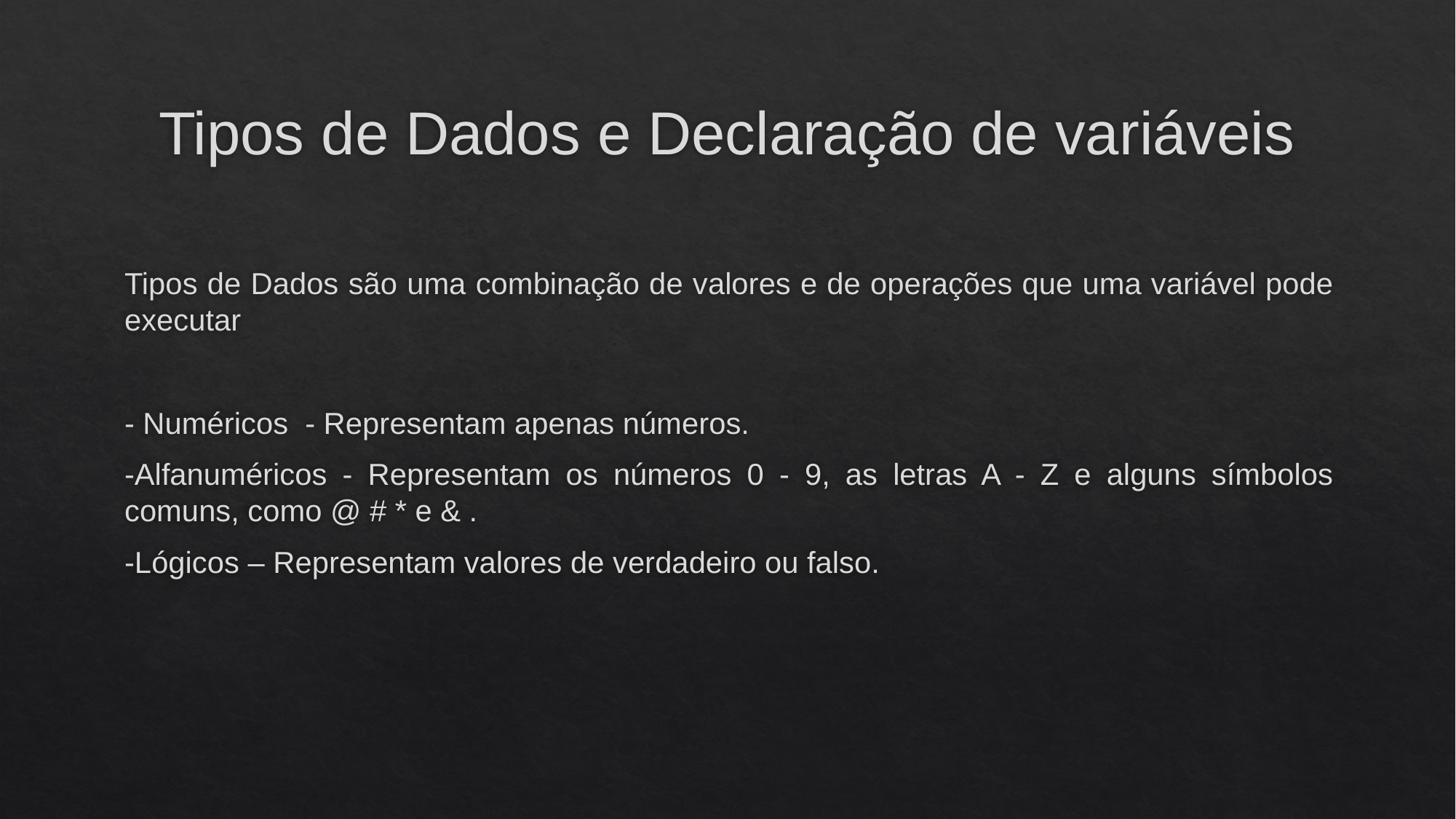

# Tipos de Dados e Declaração de variáveis

Tipos de Dados são uma combinação de valores e de operações que uma variável pode executar

- Numéricos  - Representam apenas números.
-Alfanuméricos - Representam os números 0 - 9, as letras A - Z e alguns símbolos comuns, como @ # * e & .
-Lógicos – Representam valores de verdadeiro ou falso.